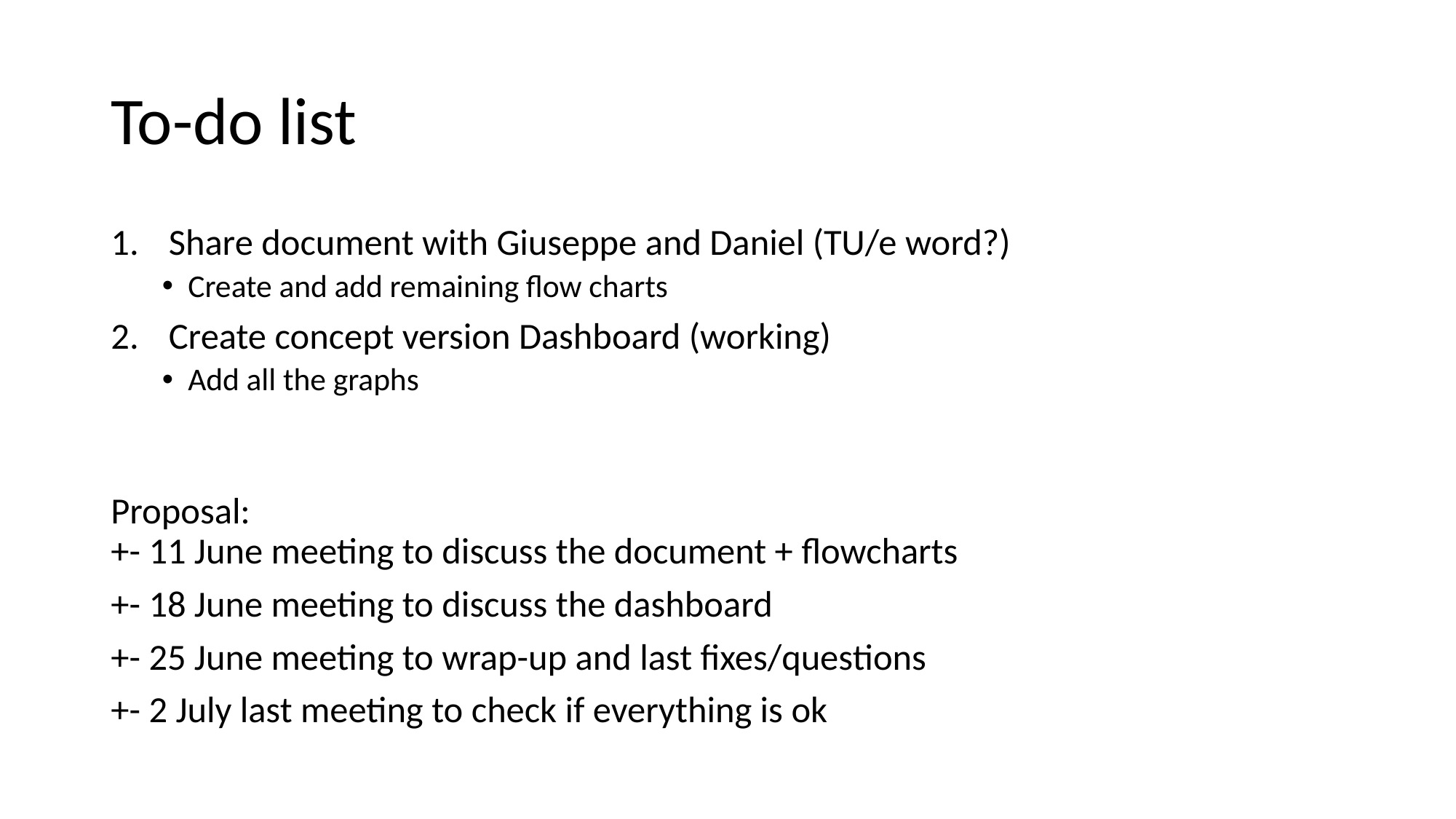

# To-do list
Share document with Giuseppe and Daniel (TU/e word?)
Create and add remaining flow charts
Create concept version Dashboard (working)
Add all the graphs

Proposal:
+- 11 June meeting to discuss the document + flowcharts
+- 18 June meeting to discuss the dashboard
+- 25 June meeting to wrap-up and last fixes/questions
+- 2 July last meeting to check if everything is ok